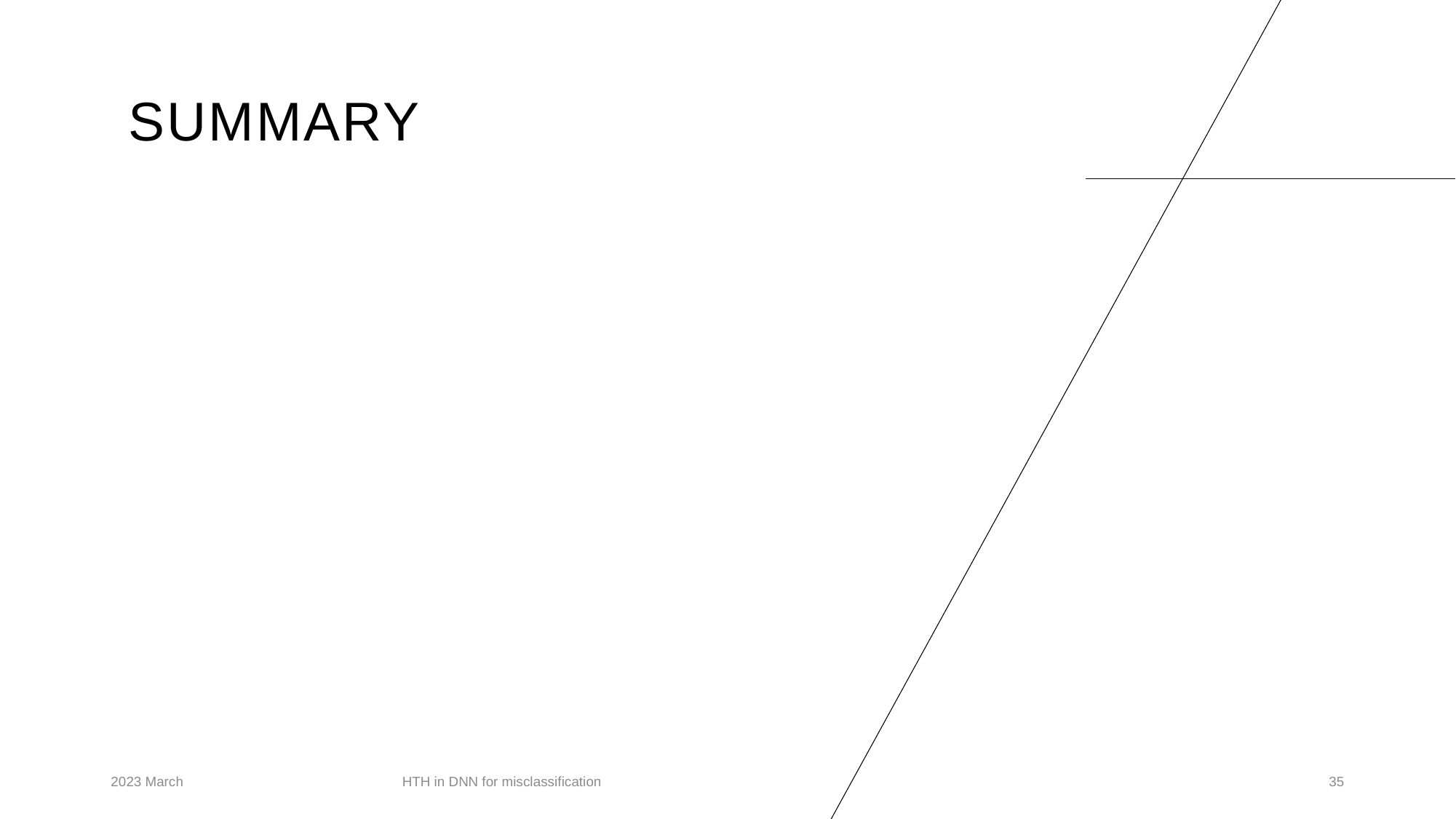

# Summary

2023 March
HTH in DNN for misclassification
35